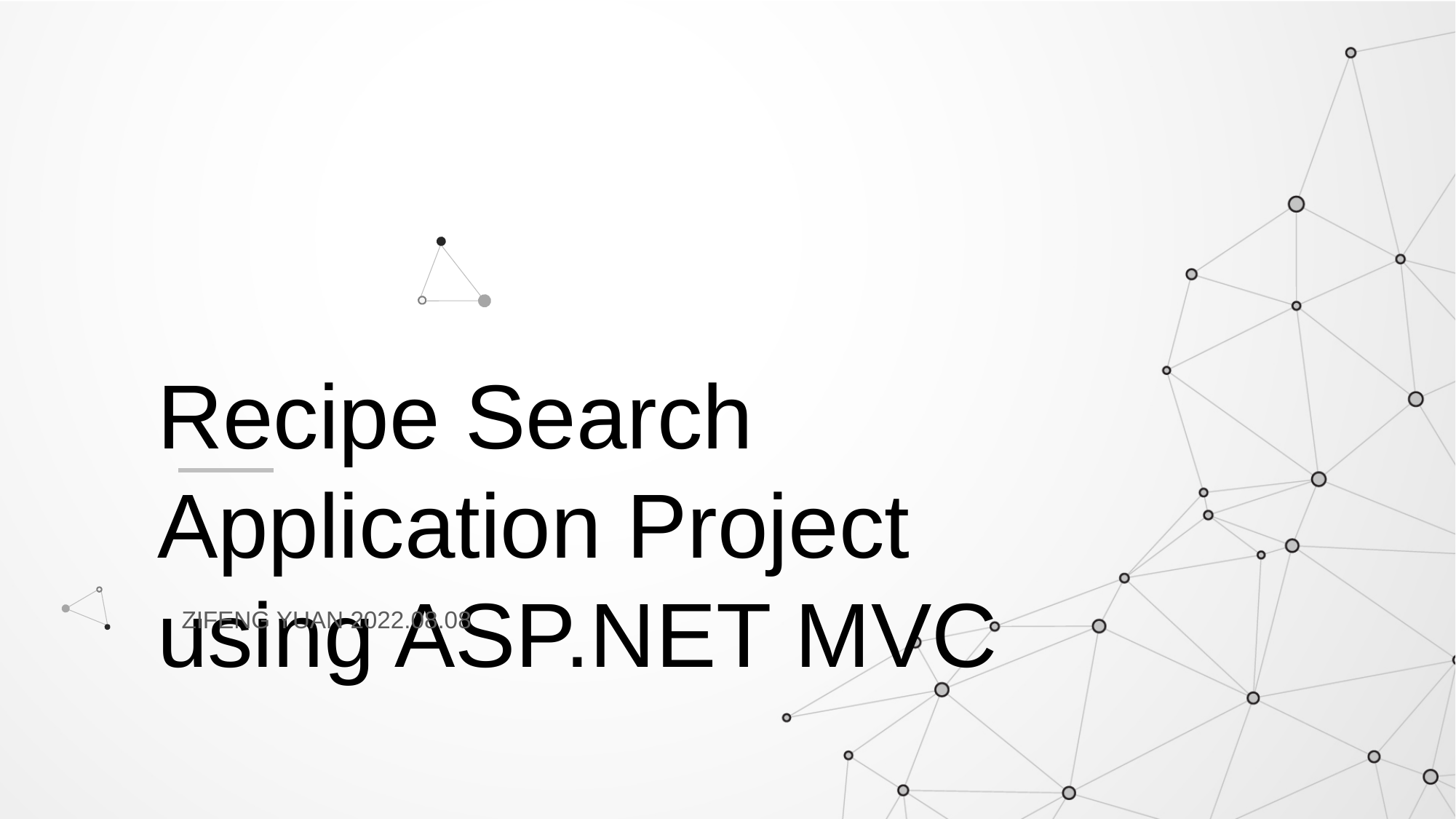

Recipe Search Application Project using ASP.NET MVC

ZIFENG YUAN 2022.08.08